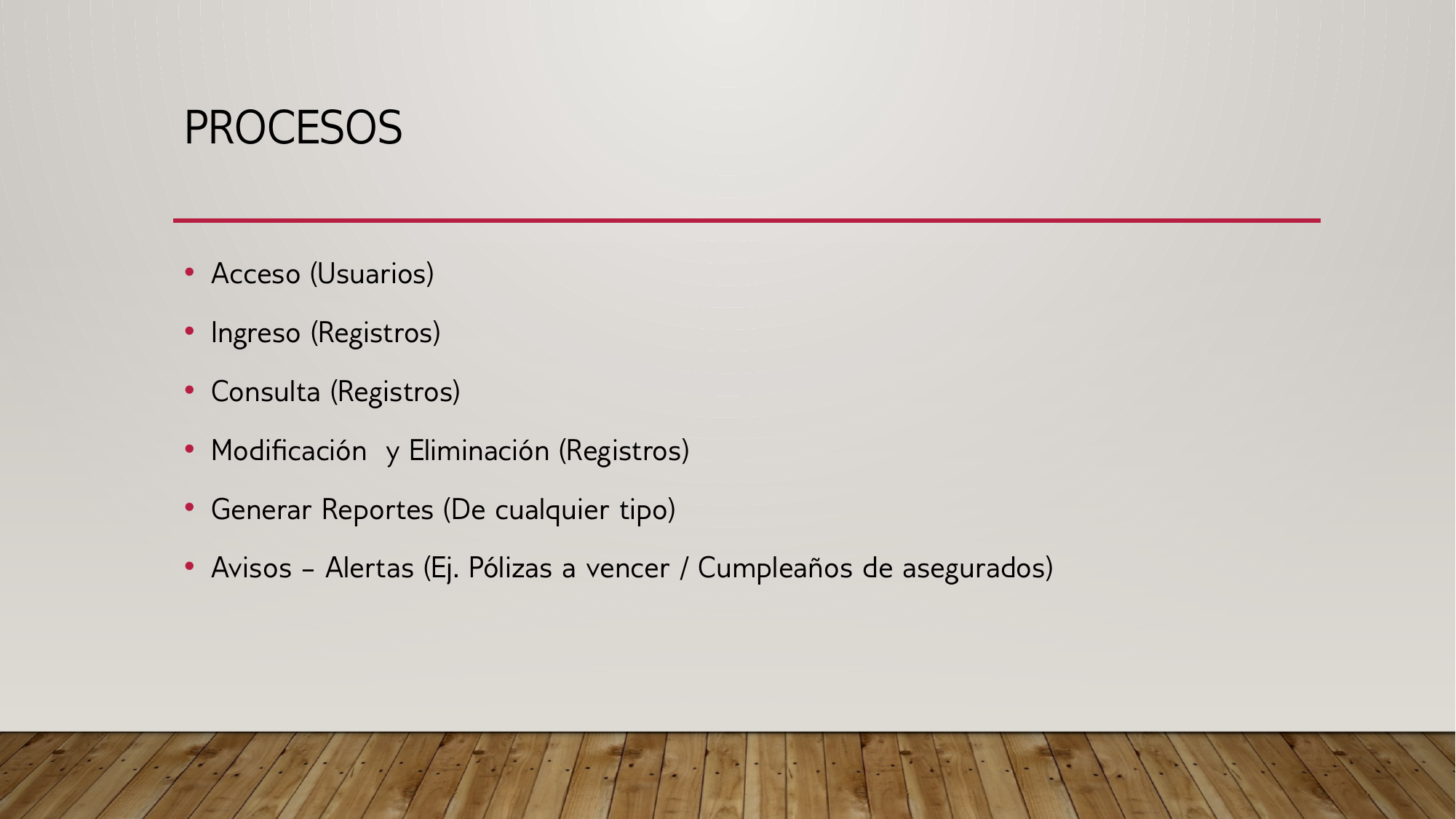

# Procesos
Acceso (Usuarios)
Ingreso (Registros)
Consulta (Registros)
Modificación  y Eliminación (Registros)
Generar Reportes (De cualquier tipo)
Avisos – Alertas (Ej. Pólizas a vencer / Cumpleaños de asegurados)